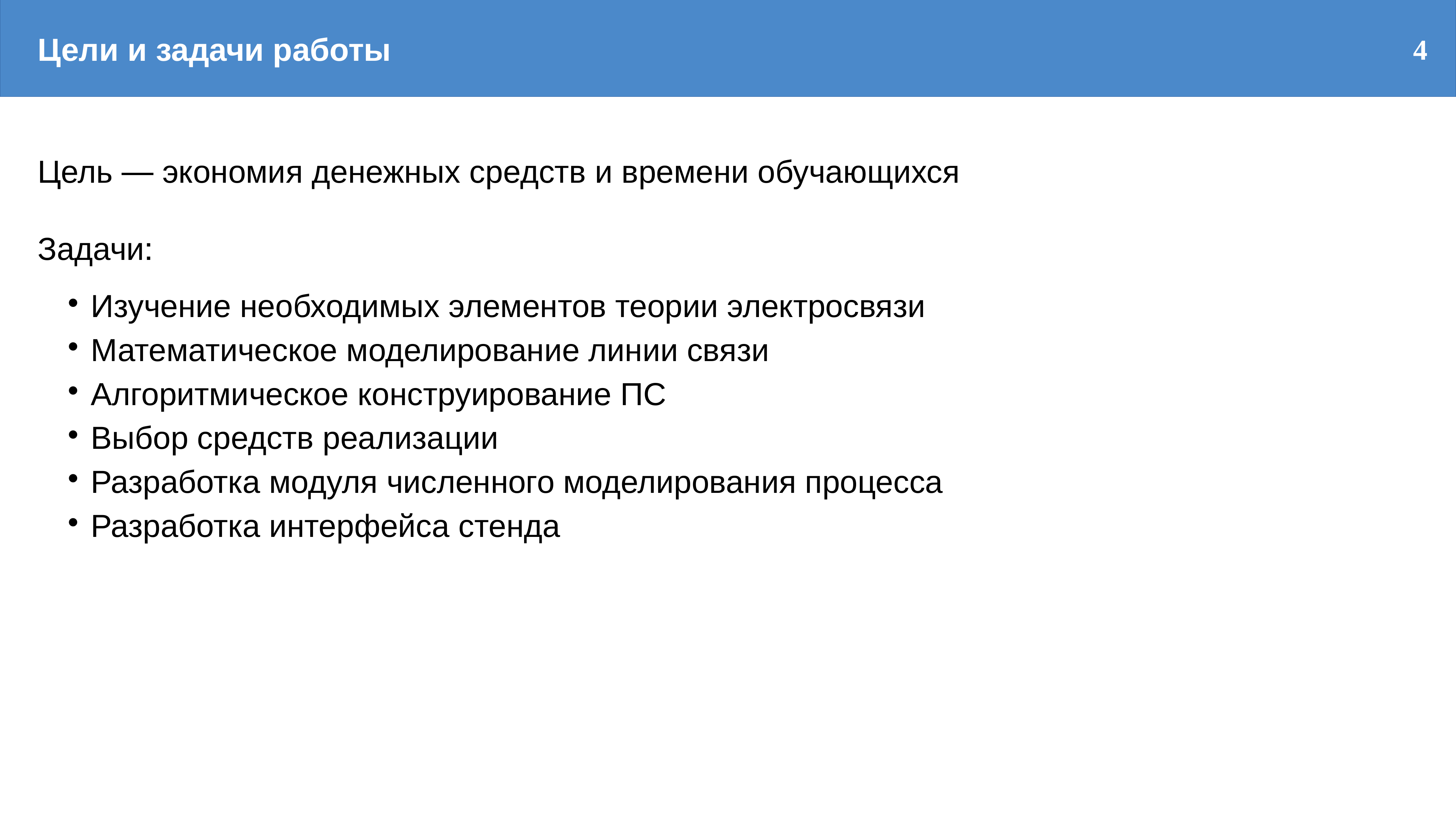

Цели и задачи работы
4
Цель — экономия денежных средств и времени обучающихся
Задачи:
 Изучение необходимых элементов теории электросвязи
 Математическое моделирование линии связи
 Алгоритмическое конструирование ПС
 Выбор средств реализации
 Разработка модуля численного моделирования процесса
 Разработка интерфейса стенда